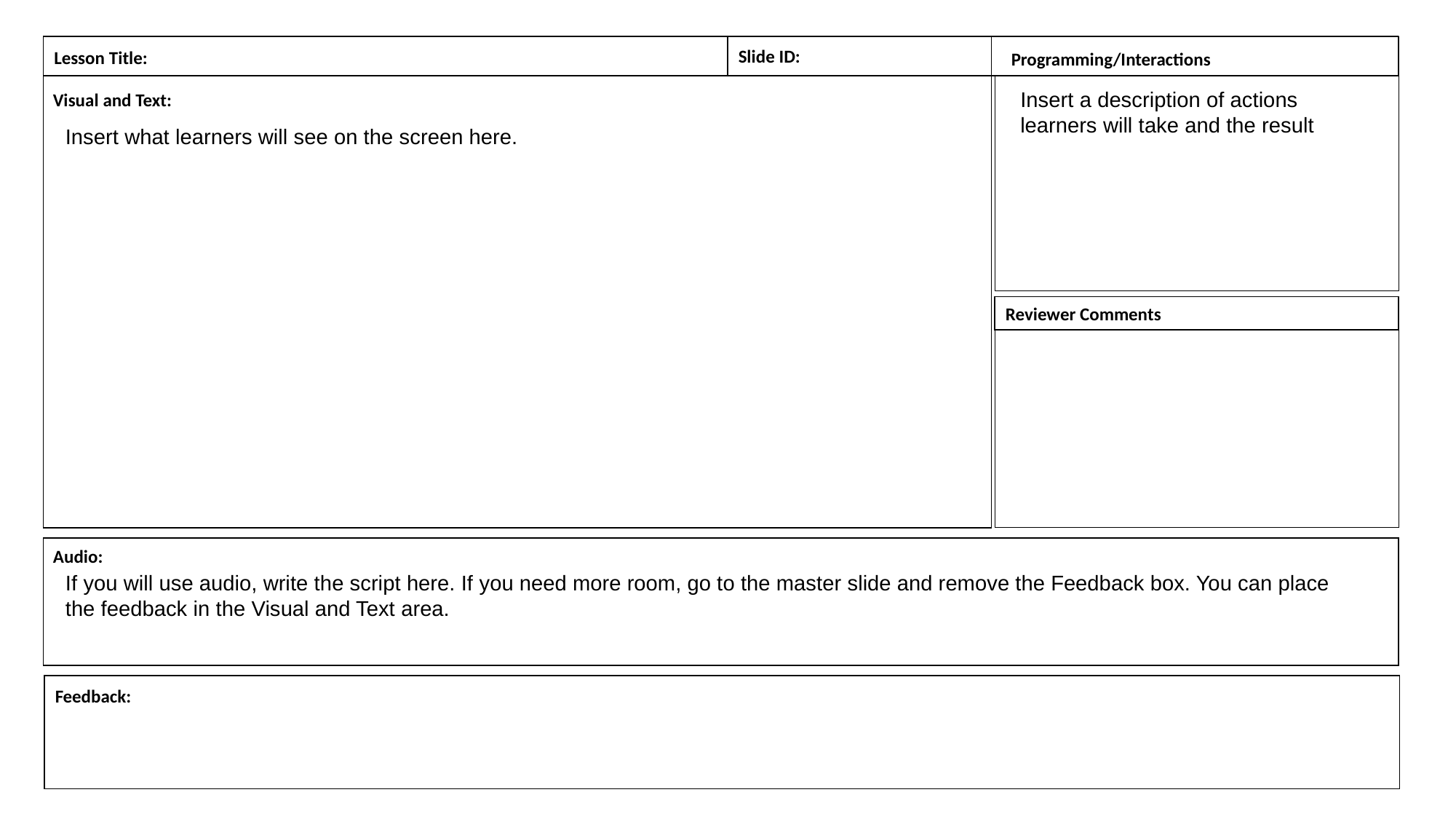

Insert a description of actions learners will take and the result
Insert what learners will see on the screen here.
If you will use audio, write the script here. If you need more room, go to the master slide and remove the Feedback box. You can place the feedback in the Visual and Text area.